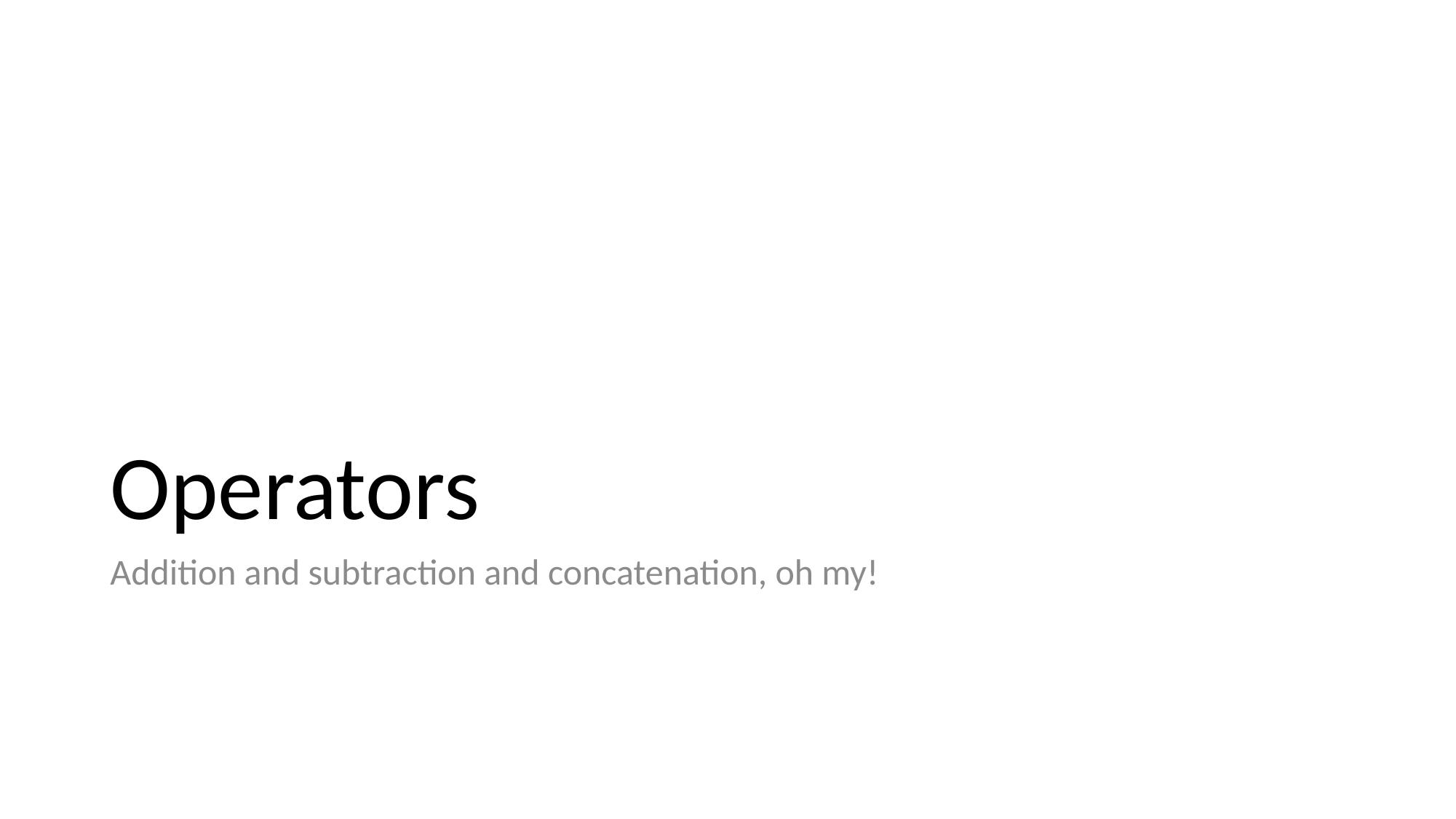

# Operators
Addition and subtraction and concatenation, oh my!